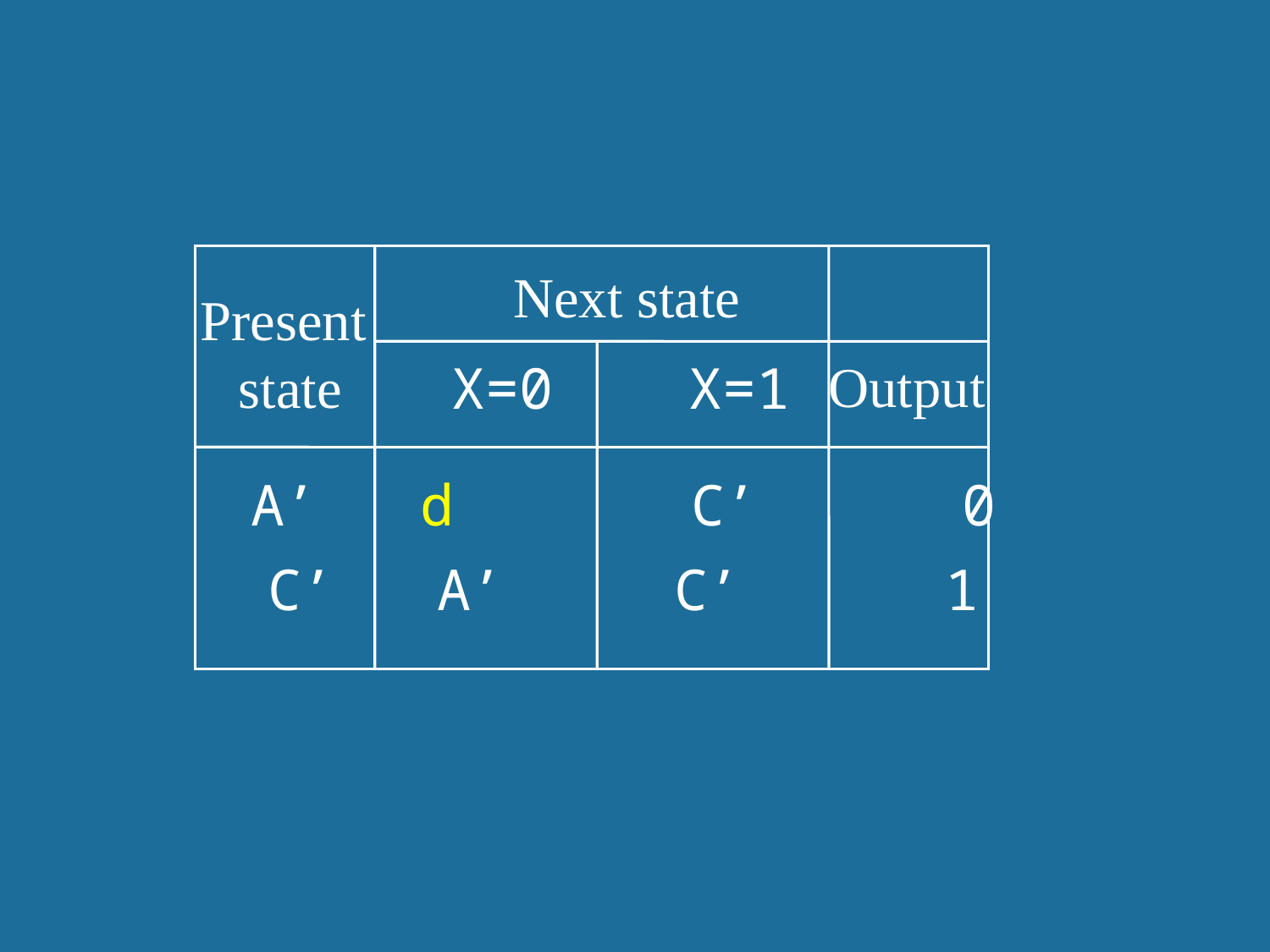

Next state

        X=0    X=1

A’   d       C’      0
C’   A’     C’      1
Present
state
Output